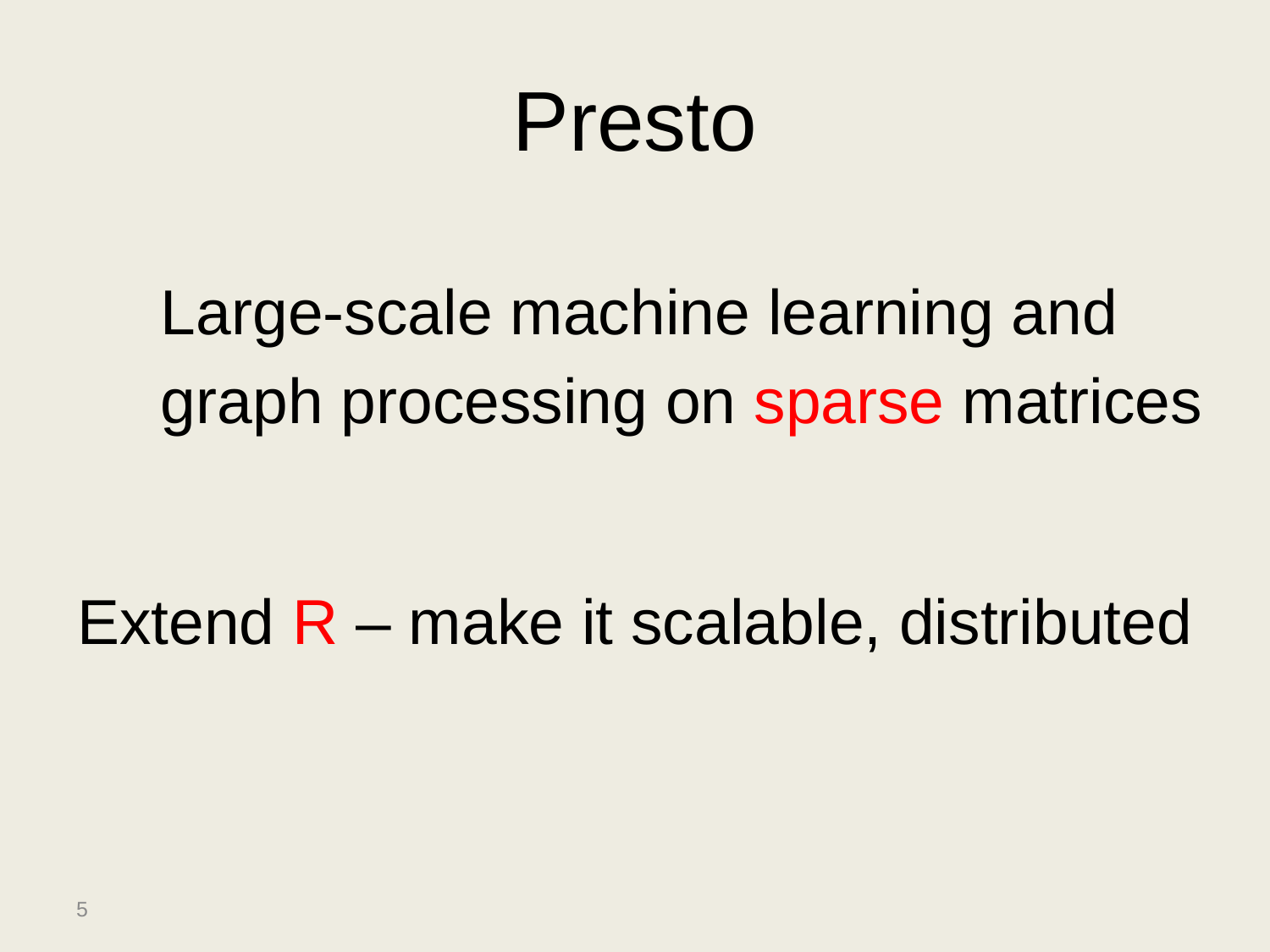

# Presto
Large-scale machine learning and
graph processing on sparse matrices
Extend R – make it scalable, distributed
5